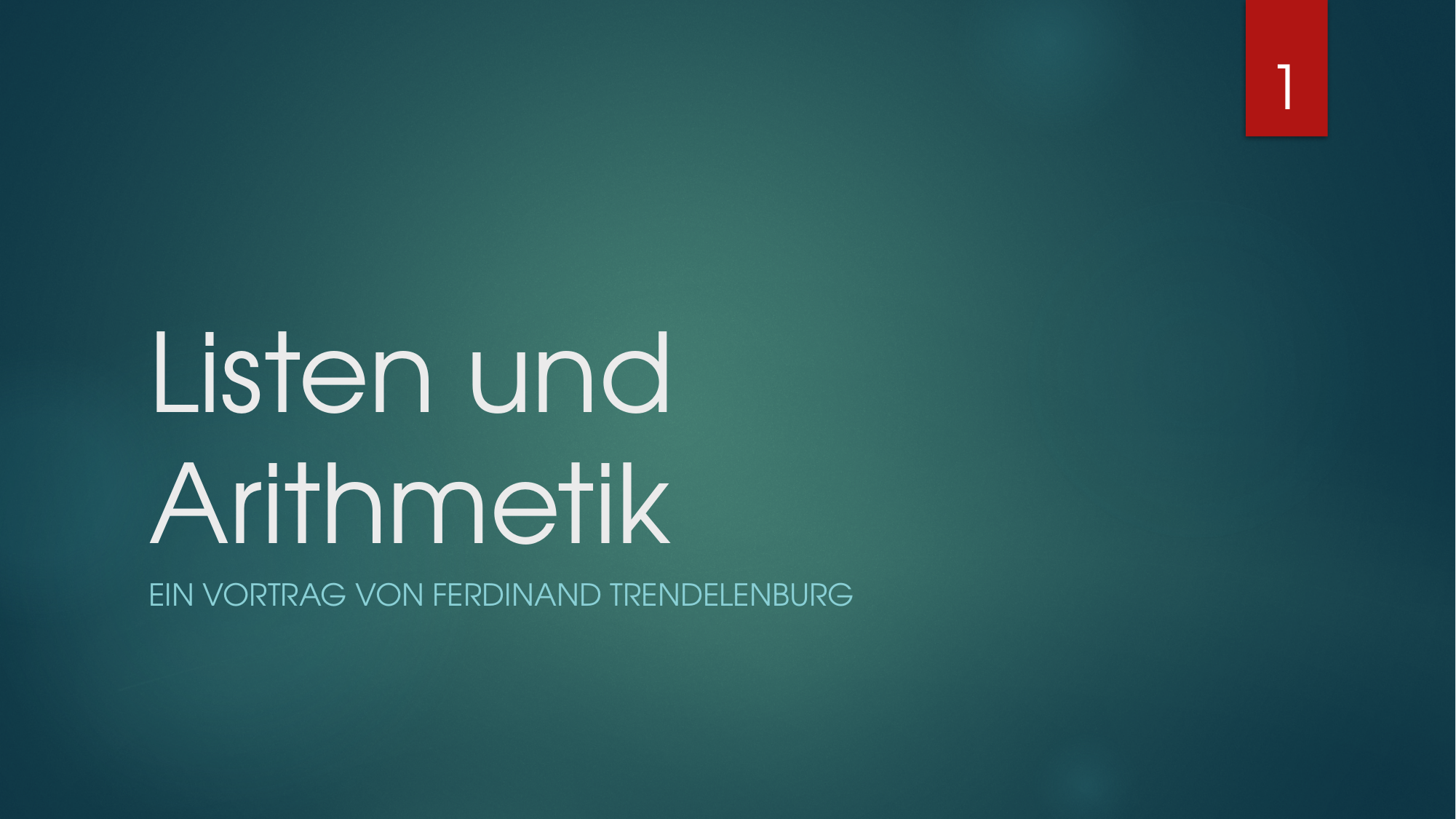

1
# Listen und Arithmetik
Ein Vortrag von Ferdinand Trendelenburg